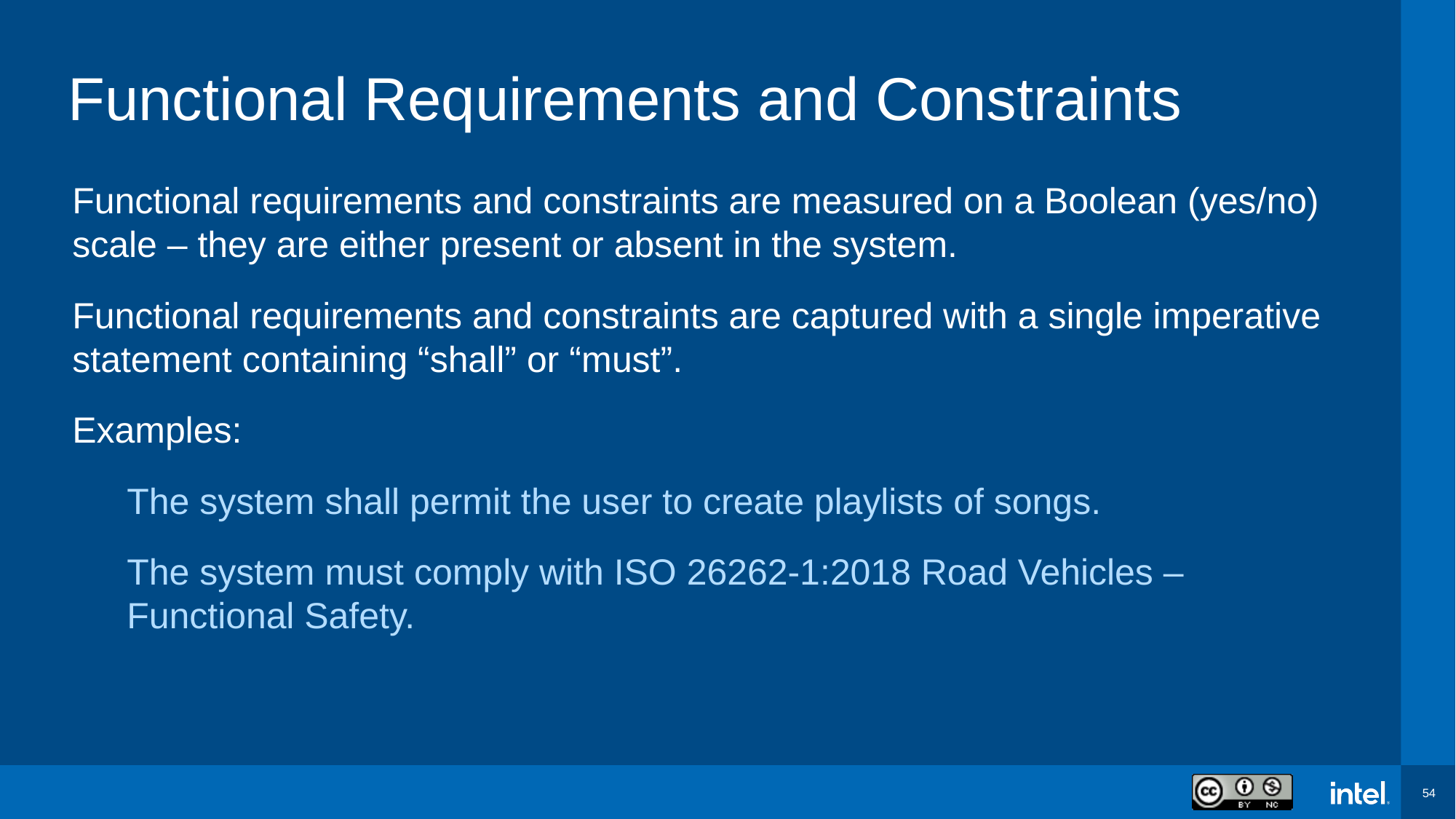

# Functional Requirements and Constraints
Functional requirements and constraints are measured on a Boolean (yes/no) scale – they are either present or absent in the system.
Functional requirements and constraints are captured with a single imperative statement containing “shall” or “must”.
Examples:
The system shall permit the user to create playlists of songs.
The system must comply with ISO 26262-1:2018 Road Vehicles – Functional Safety.